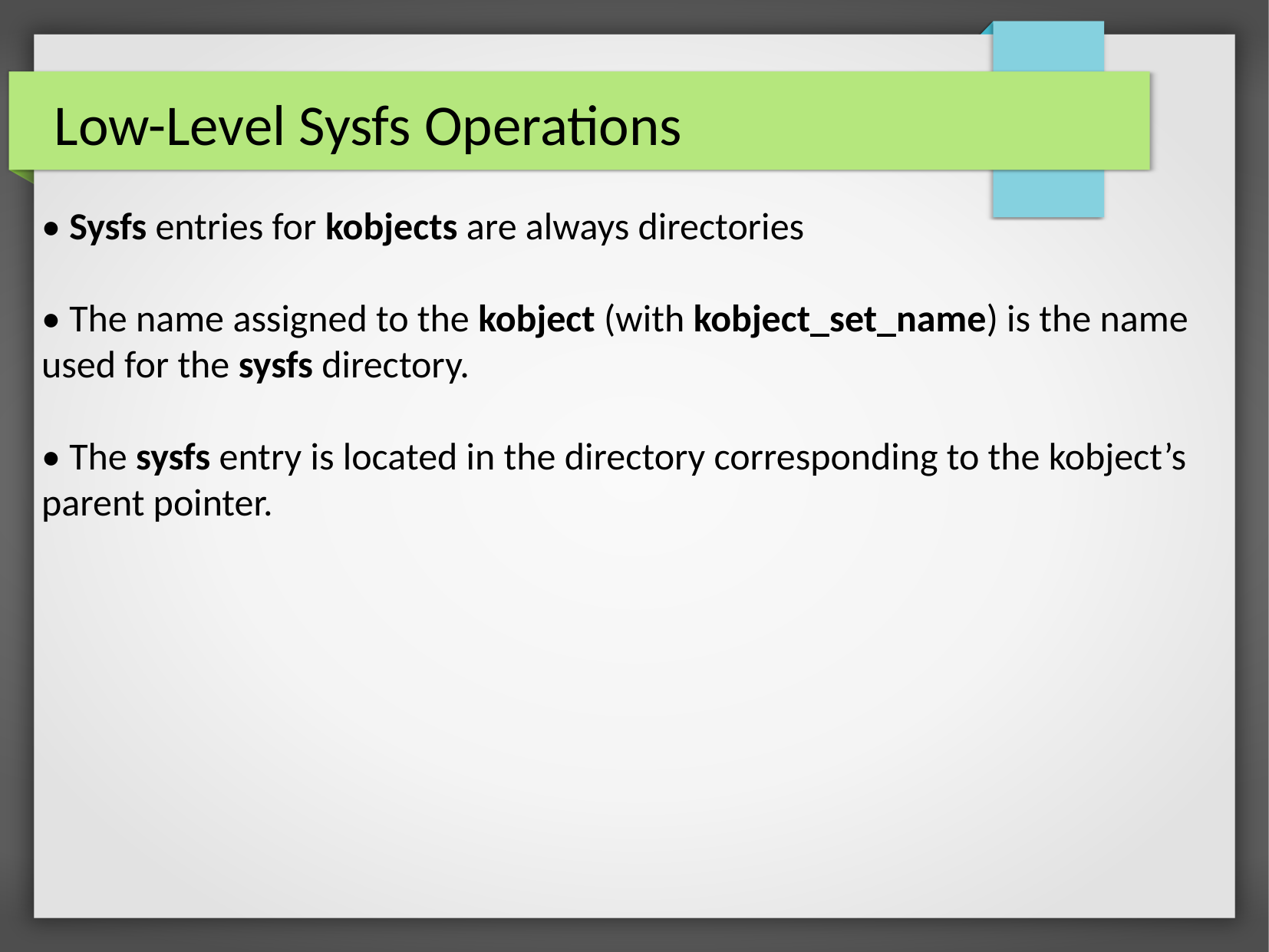

Low-Level Sysfs Operations
• Sysfs entries for kobjects are always directories

• The name assigned to the kobject (with kobject_set_name) is the name used for the sysfs directory.

• The sysfs entry is located in the directory corresponding to the kobject’s parent pointer.